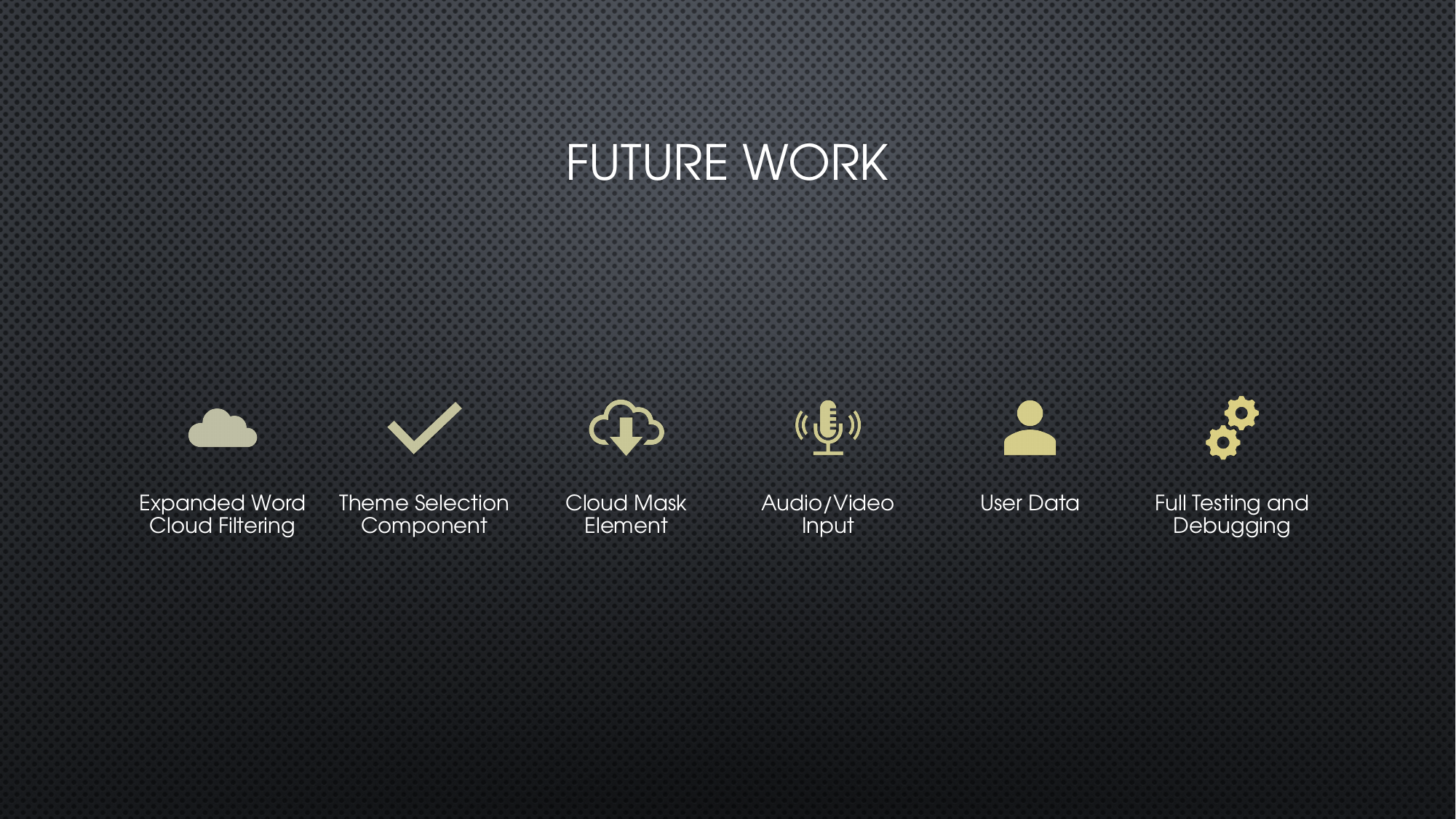

# Future Work
Expanded Word Cloud Filtering
Theme Selection Component
Cloud Mask Element
Audio/Video Input
User Data
Full Testing and Debugging